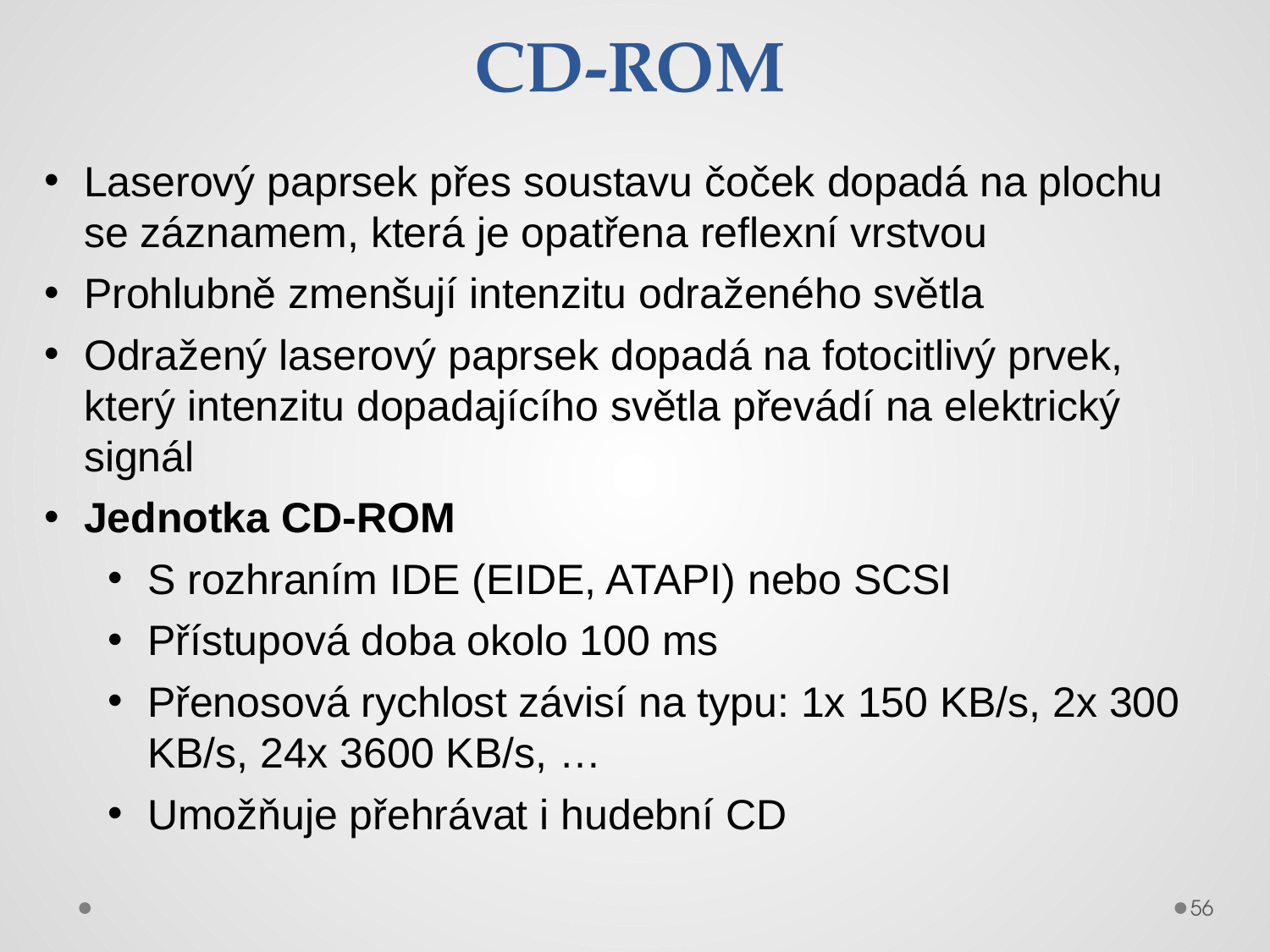

CD-ROM
Laserový paprsek přes soustavu čoček dopadá na plochu se záznamem, která je opatřena reflexní vrstvou
Prohlubně zmenšují intenzitu odraženého světla
Odražený laserový paprsek dopadá na fotocitlivý prvek, který intenzitu dopadajícího světla převádí na elektrický signál
Jednotka CD-ROM
S rozhraním IDE (EIDE, ATAPI) nebo SCSI
Přístupová doba okolo 100 ms
Přenosová rychlost závisí na typu: 1x 150 KB/s, 2x 300 KB/s, 24x 3600 KB/s, …
Umožňuje přehrávat i hudební CD
56